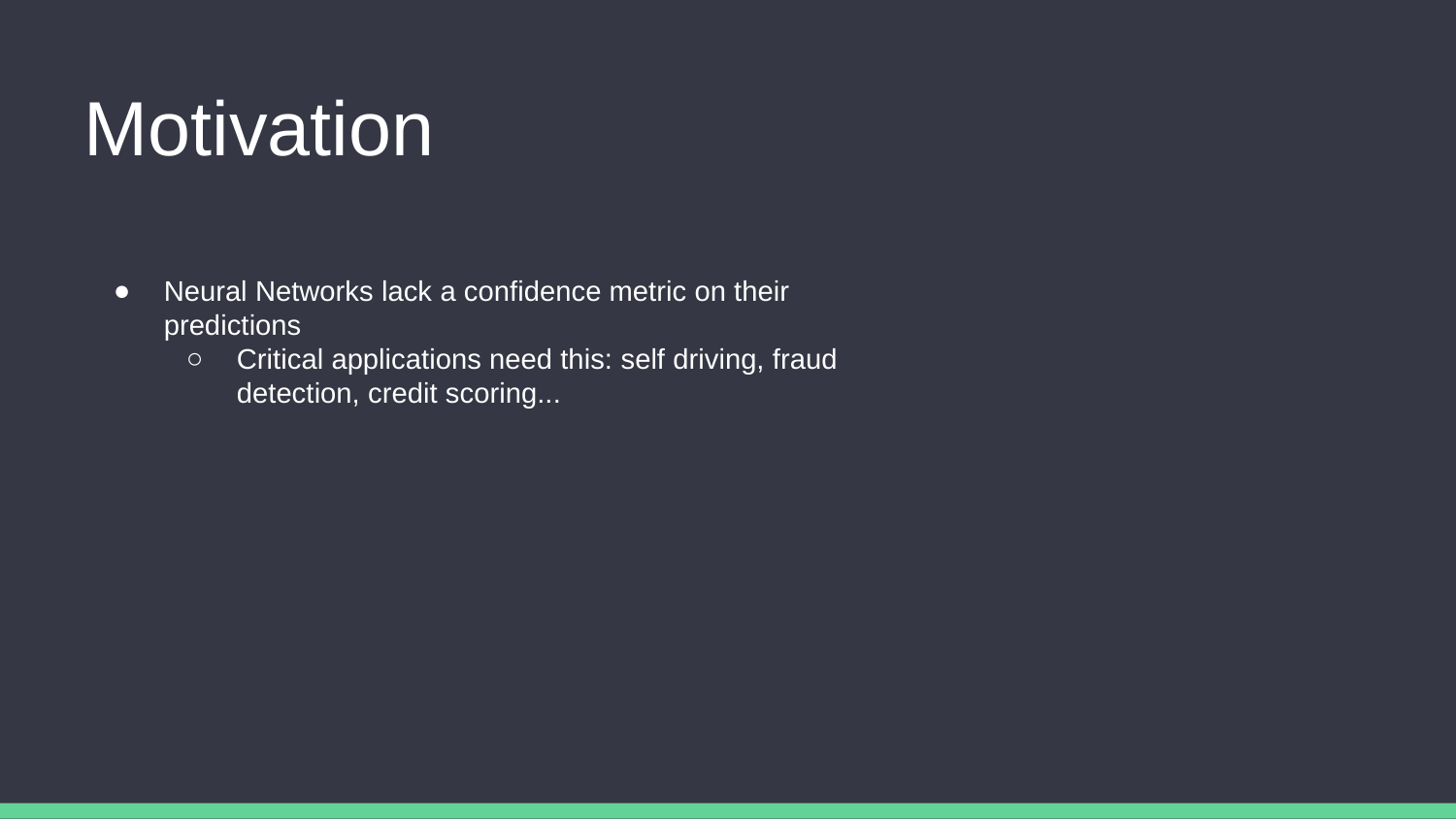

Motivation
Neural Networks lack a confidence metric on their predictions
Critical applications need this: self driving, fraud detection, credit scoring...